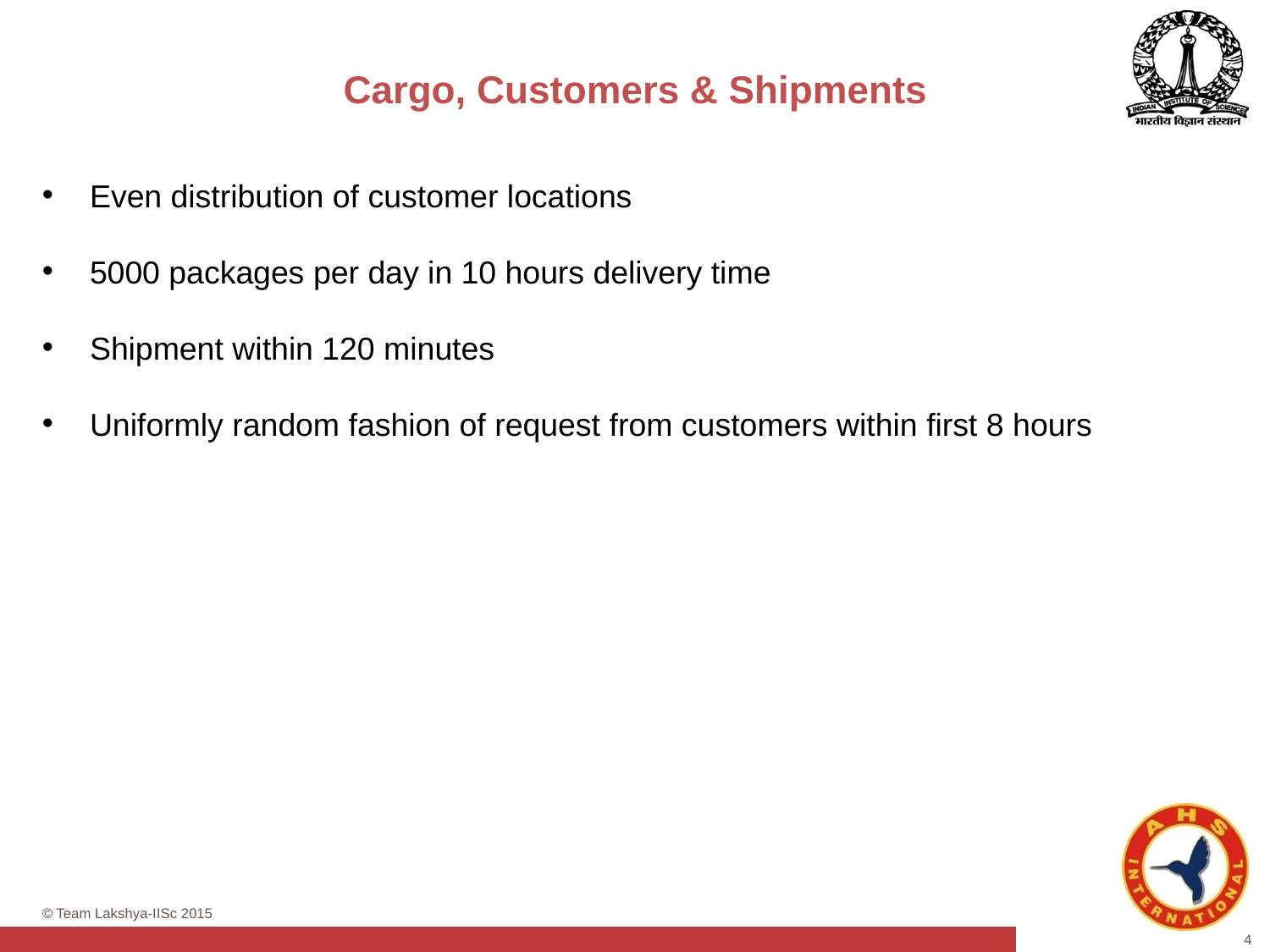

# Cargo, Customers & Shipments
Even distribution of customer locations
5000 packages per day in 10 hours delivery time
Shipment within 120 minutes
Uniformly random fashion of request from customers within first 8 hours